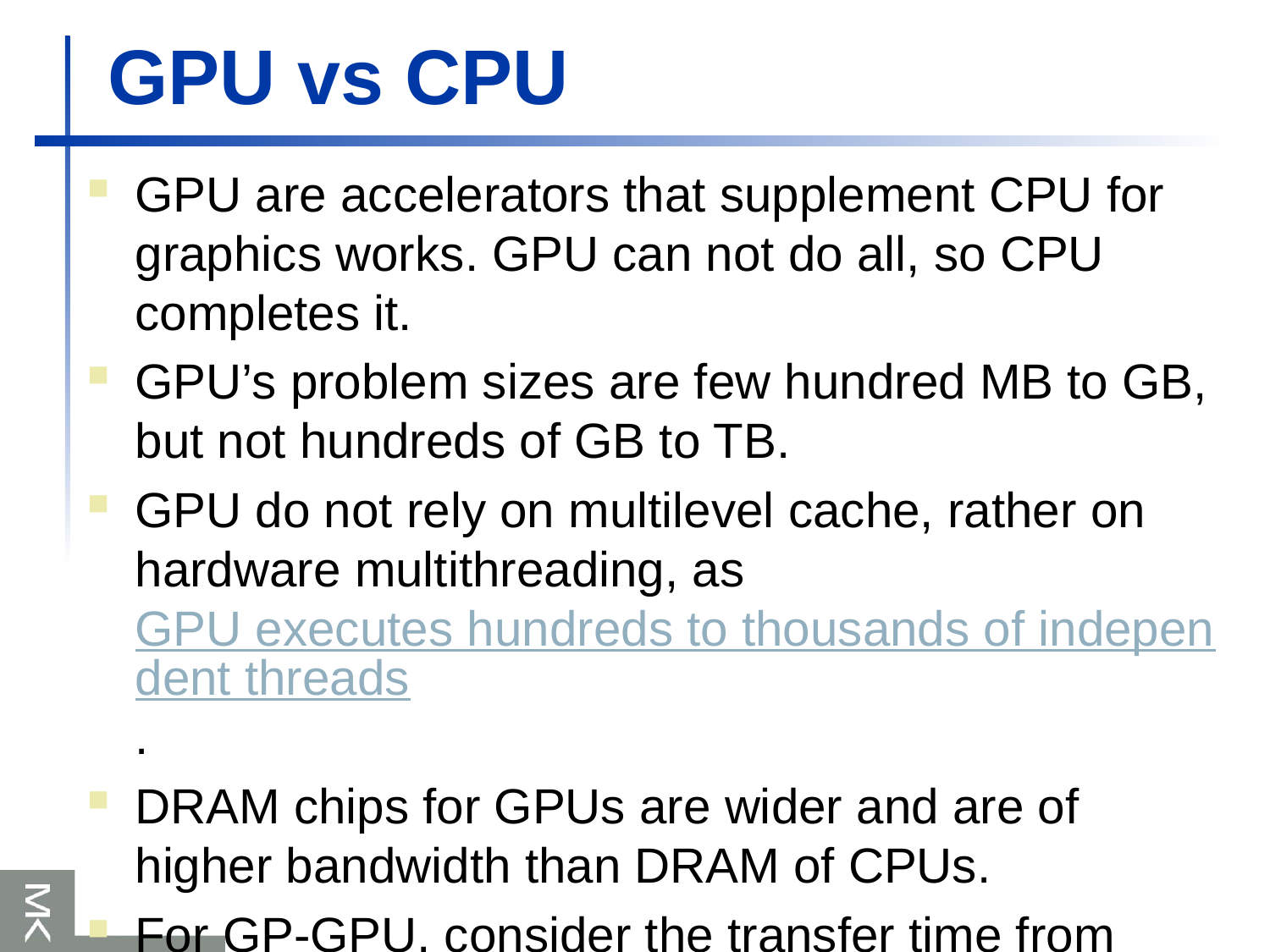

# GPU vs CPU
GPU are accelerators that supplement CPU for graphics works. GPU can not do all, so CPU completes it.
GPU’s problem sizes are few hundred MB to GB, but not hundreds of GB to TB.
GPU do not rely on multilevel cache, rather on hardware multithreading, as GPU executes hundreds to thousands of independent threads.
DRAM chips for GPUs are wider and are of higher bandwidth than DRAM of CPUs.
For GP-GPU, consider the transfer time from CPU to GPU, as GPU is rather a coprocessor.

Chapter 6 — Parallel Processors from Client to Cloud — 31